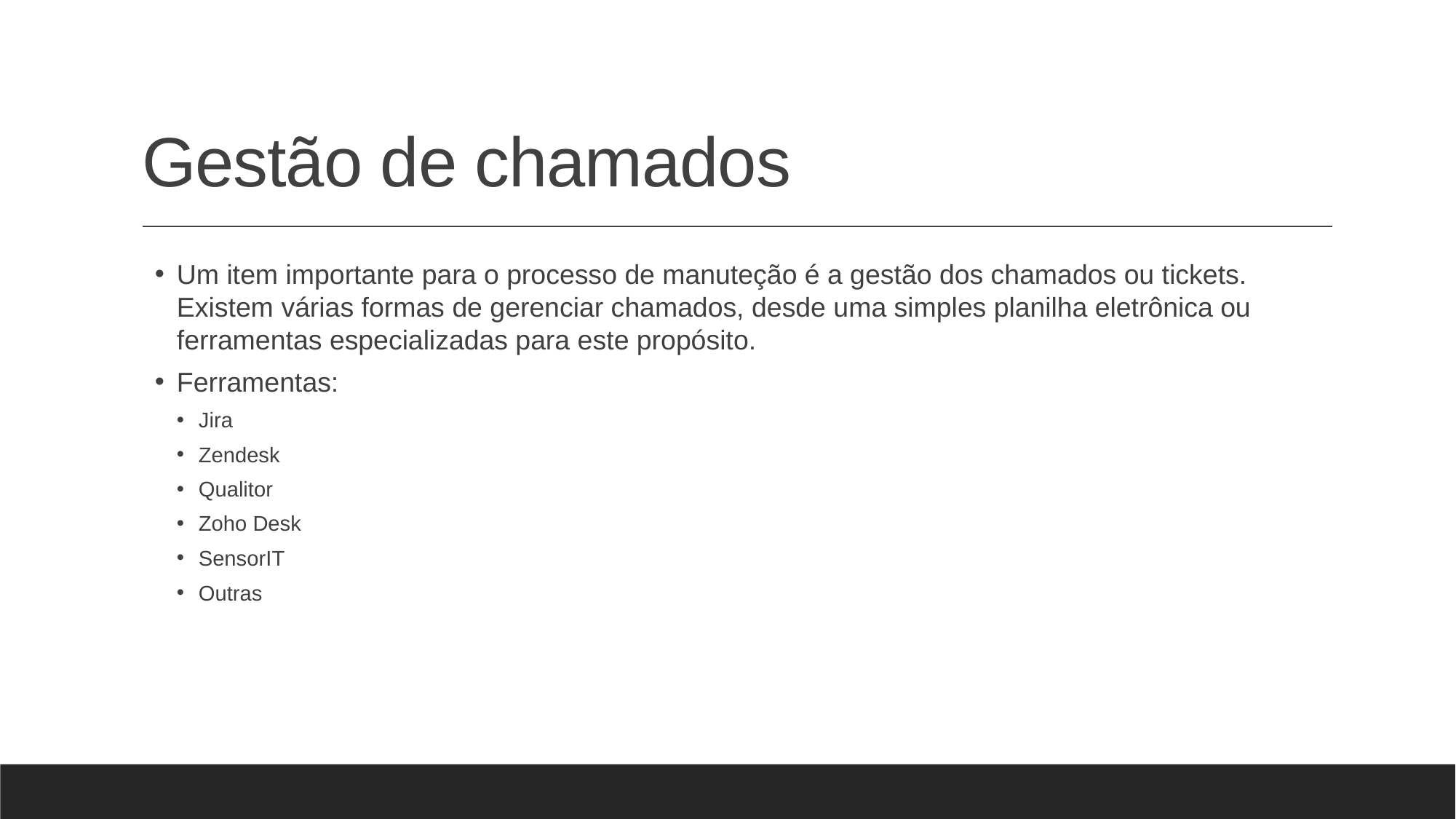

# Gestão de chamados
Um item importante para o processo de manuteção é a gestão dos chamados ou tickets. Existem várias formas de gerenciar chamados, desde uma simples planilha eletrônica ou ferramentas especializadas para este propósito.
Ferramentas:
Jira
Zendesk
Qualitor
Zoho Desk
SensorIT
Outras